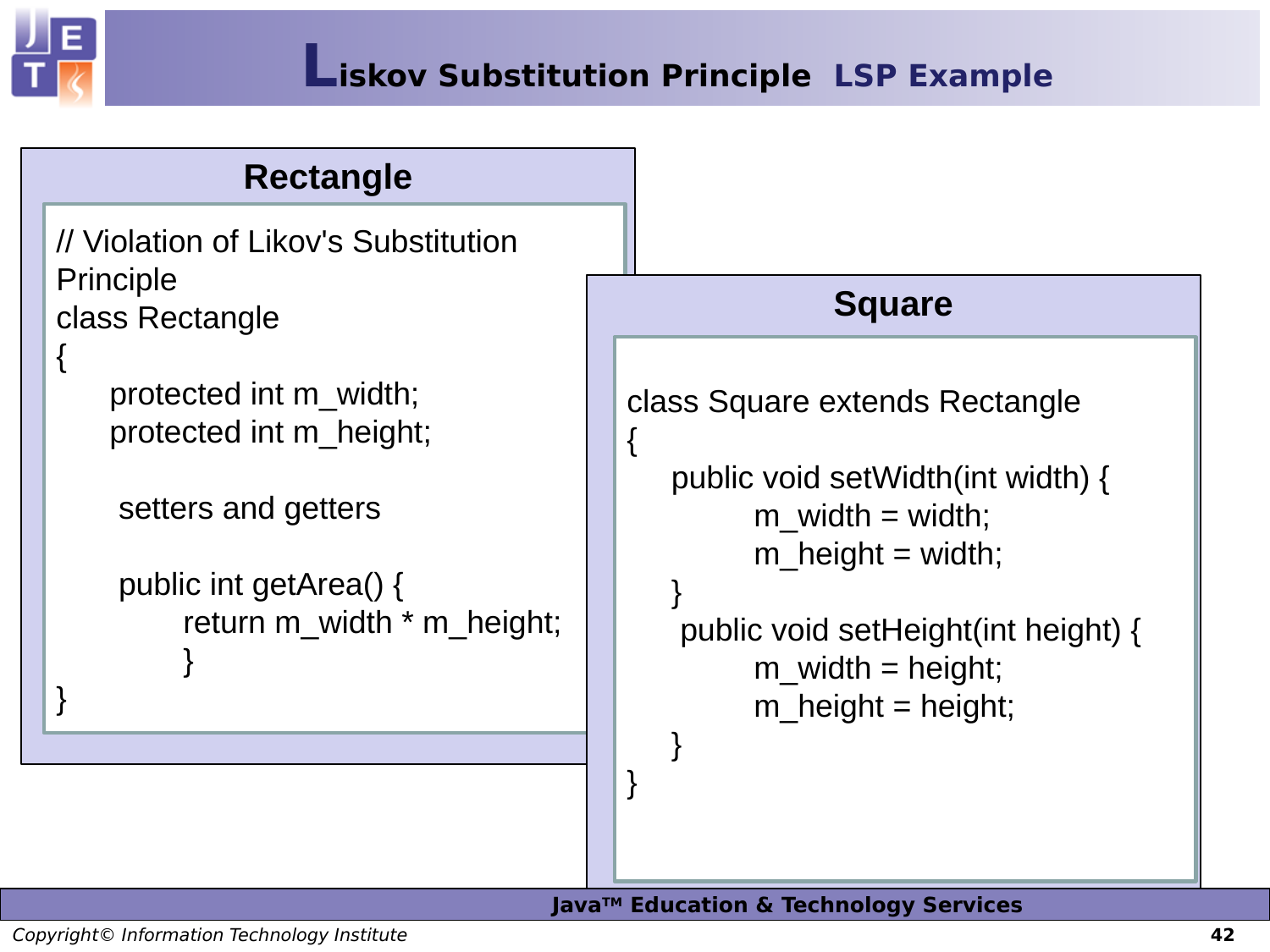

# Liskov Substitution Principle  LSP Example
Rectangle
// Violation of Likov's Substitution Principle
class Rectangle
{
      protected int m_width;
      protected int m_height;

       setters and getters

       public int getArea() {
	return m_width * m_height;
	}
}
Square
class Square extends Rectangle
{
     public void setWidth(int width) {
	m_width = width;
	m_height = width;
     }
      public void setHeight(int height) {
	m_width = height;
	m_height = height;
     }
}